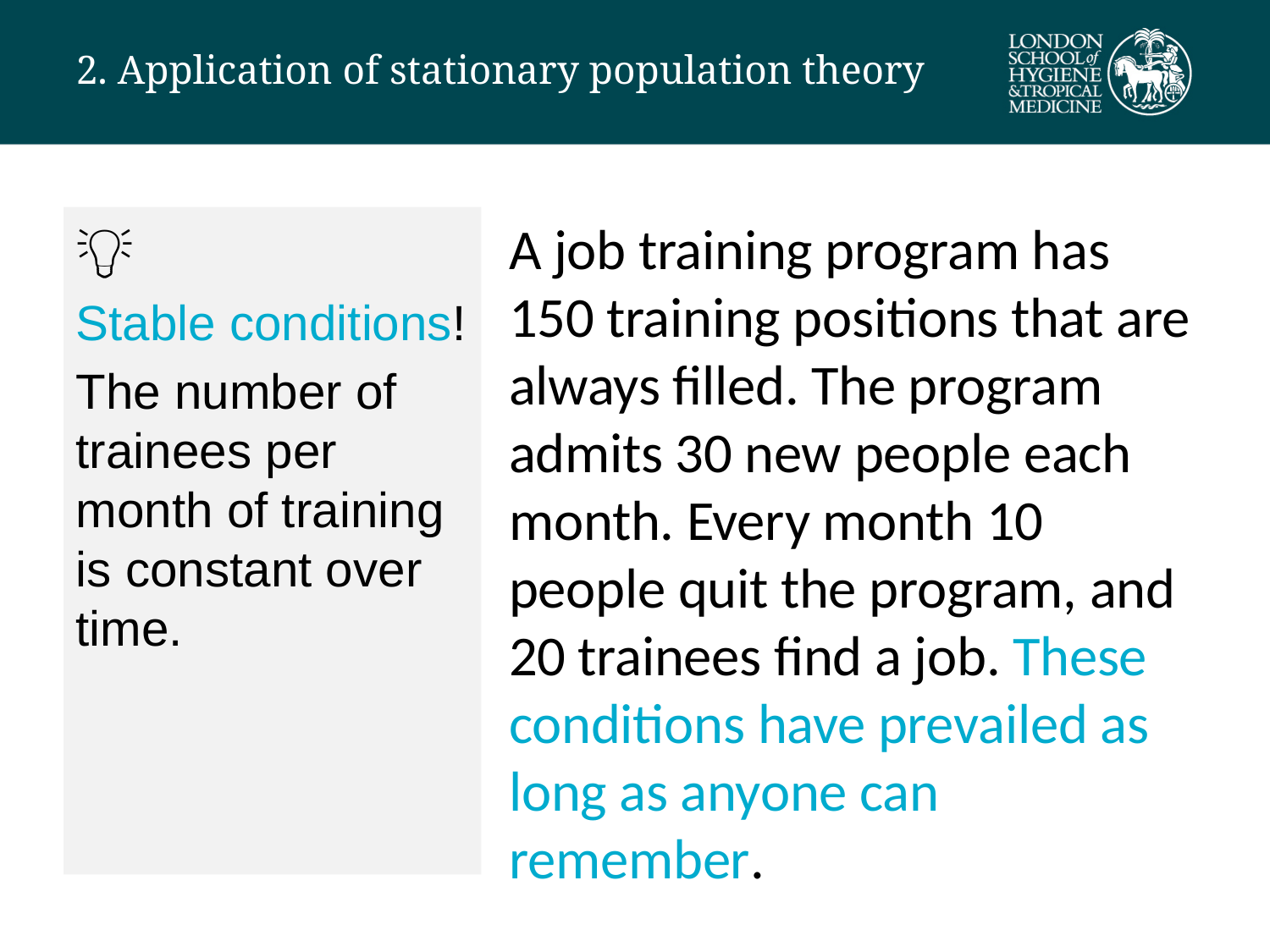

# 2. Application of stationary population theory
💡
Stable conditions!
The number of trainees per month of training is constant over time.
A job training program has 150 training positions that are always filled. The program admits 30 new people each month. Every month 10 people quit the program, and 20 trainees find a job. These conditions have prevailed as long as anyone can remember.